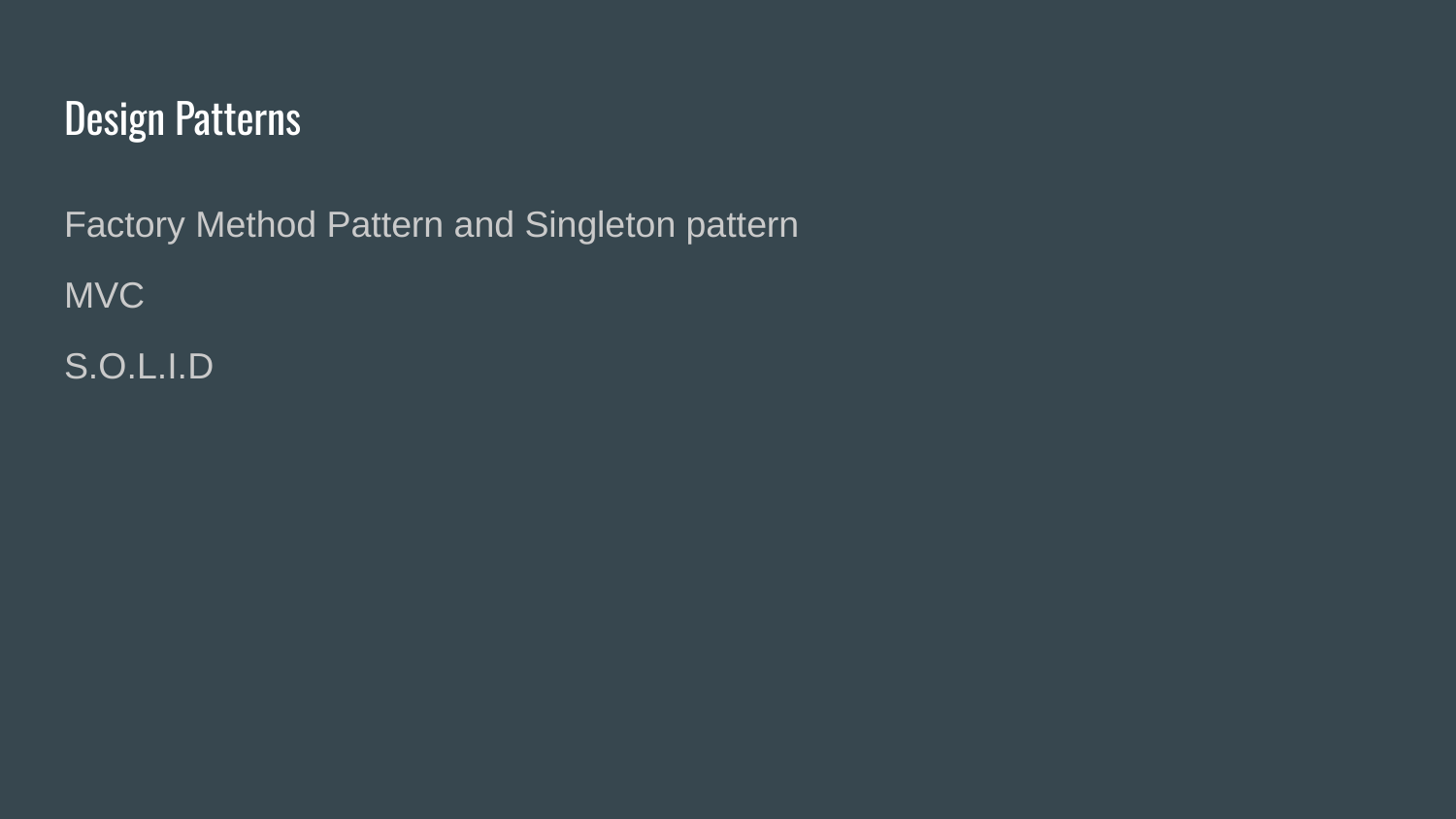

# Design Patterns
Factory Method Pattern and Singleton pattern
MVC
S.O.L.I.D